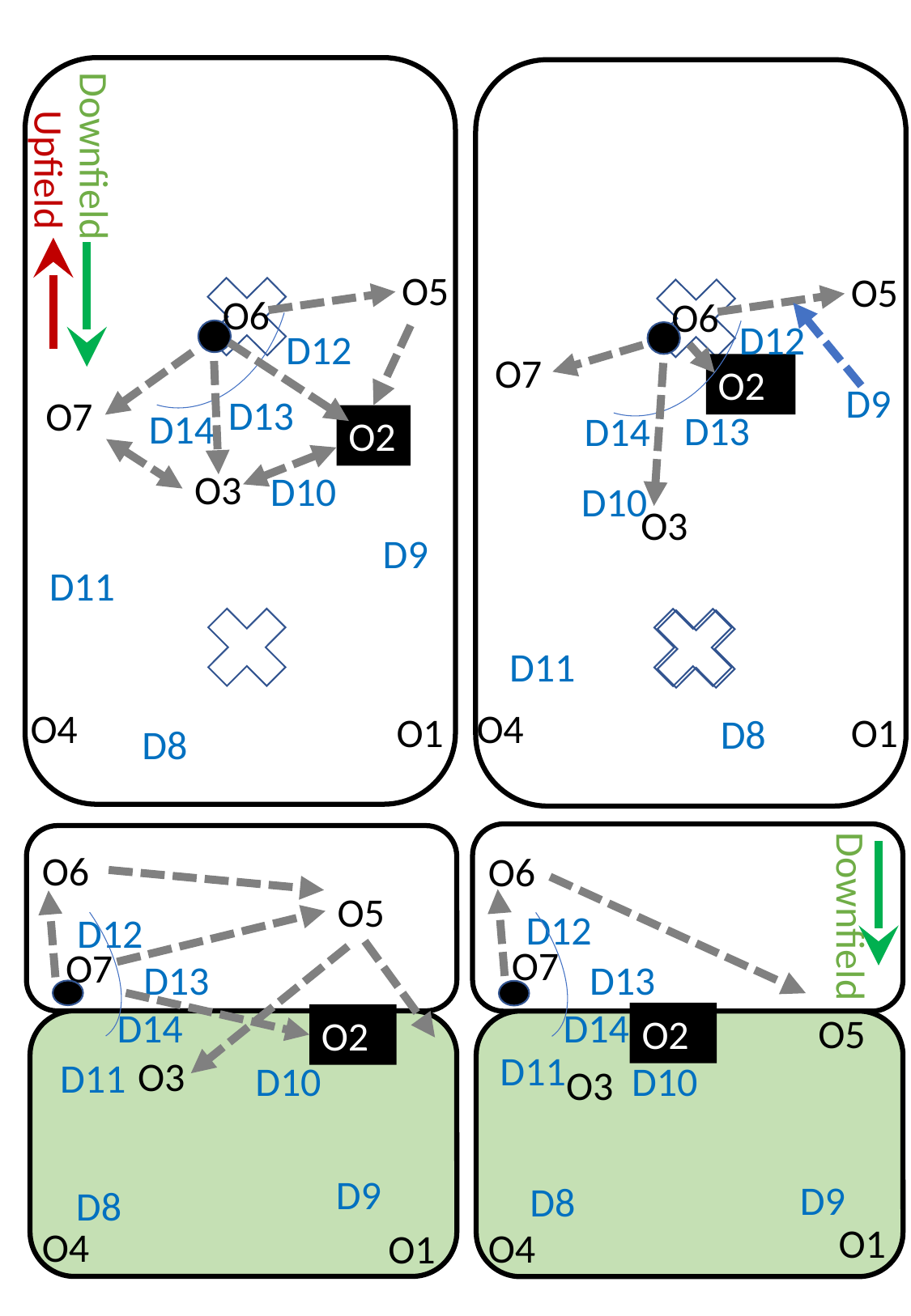

Downfield
Upfield

O5

O5

O6
O6
D12
D12

O7
O2
D9
D13
O7
D14
D13
D14
O2
O3
D10
D10
O3
D9
D11

D11
O4
O4
O1
O1
D8
D8

O6
O6
O5

Downfield
D12
D12
O7
O7
D13
D13

D14
D14
O5
O2
O2

D11
O3
D11
D10
D10
O3
D9
D9
D8
D8
O1
O4
O4
O1